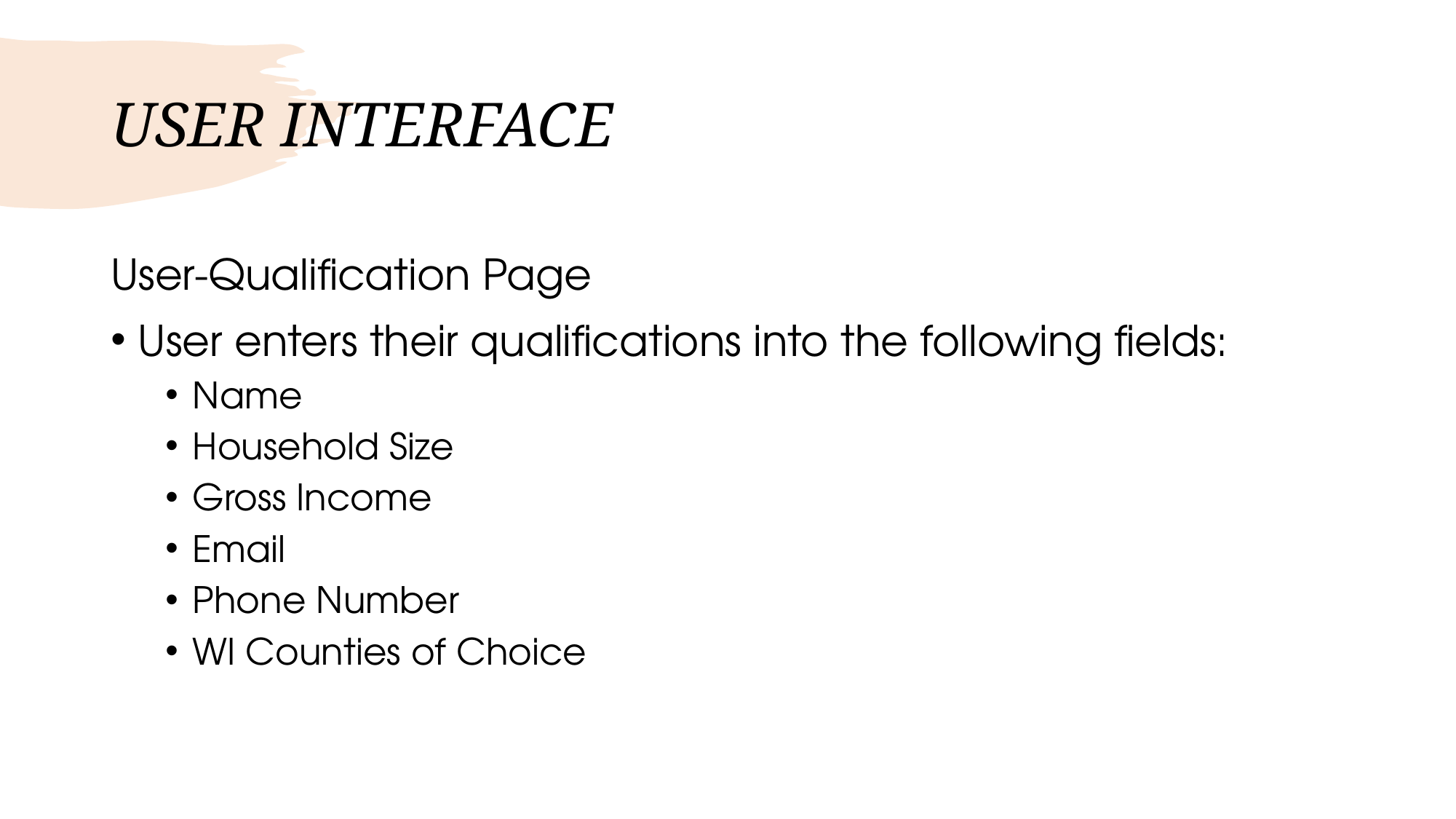

# USER INTERFACE
User-Qualification Page
User enters their qualifications into the following fields:
Name
Household Size
Gross Income
Email
Phone Number
WI Counties of Choice